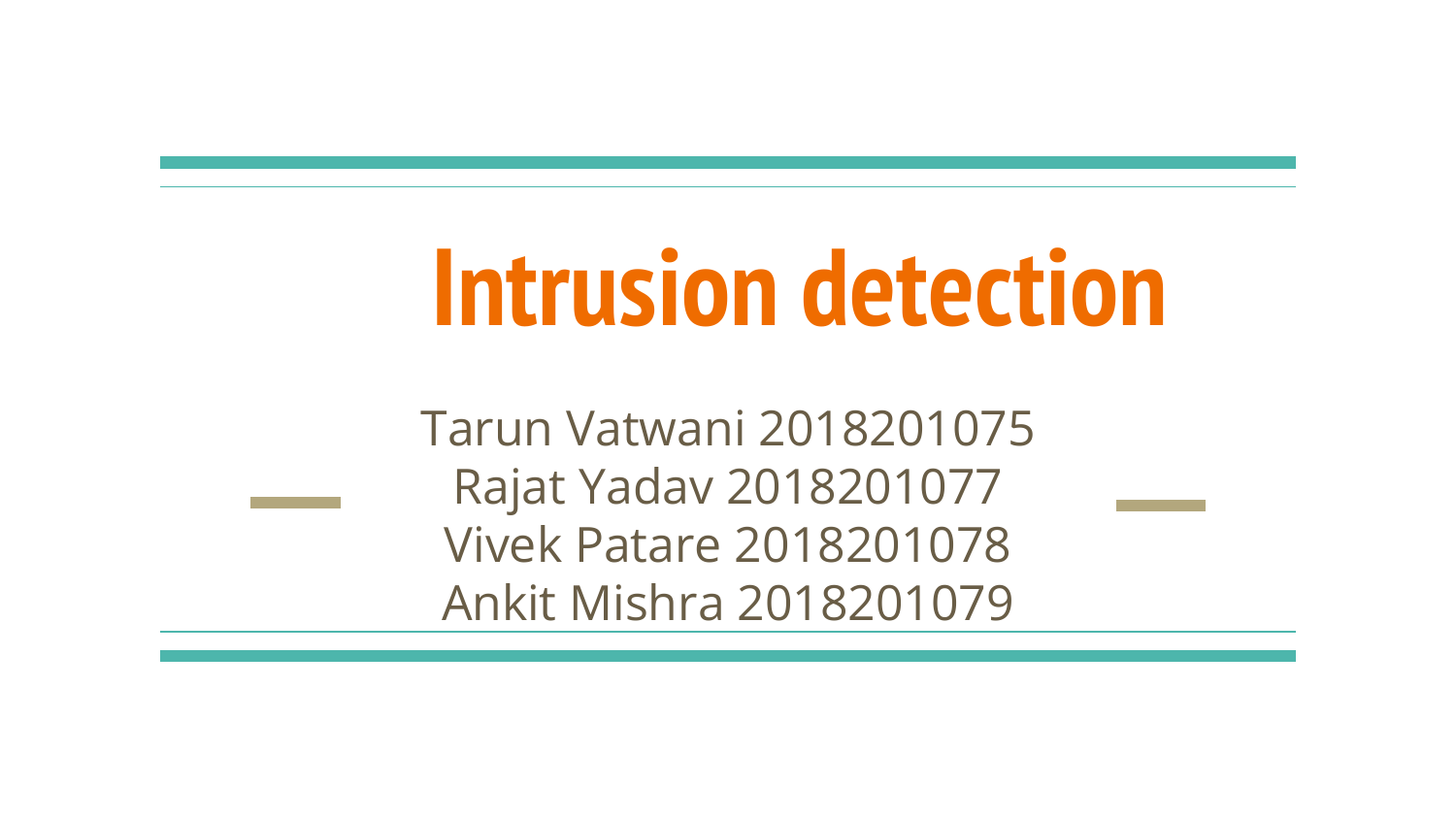

# Intrusion detection
Tarun Vatwani 2018201075
Rajat Yadav 2018201077
Vivek Patare 2018201078
Ankit Mishra 2018201079